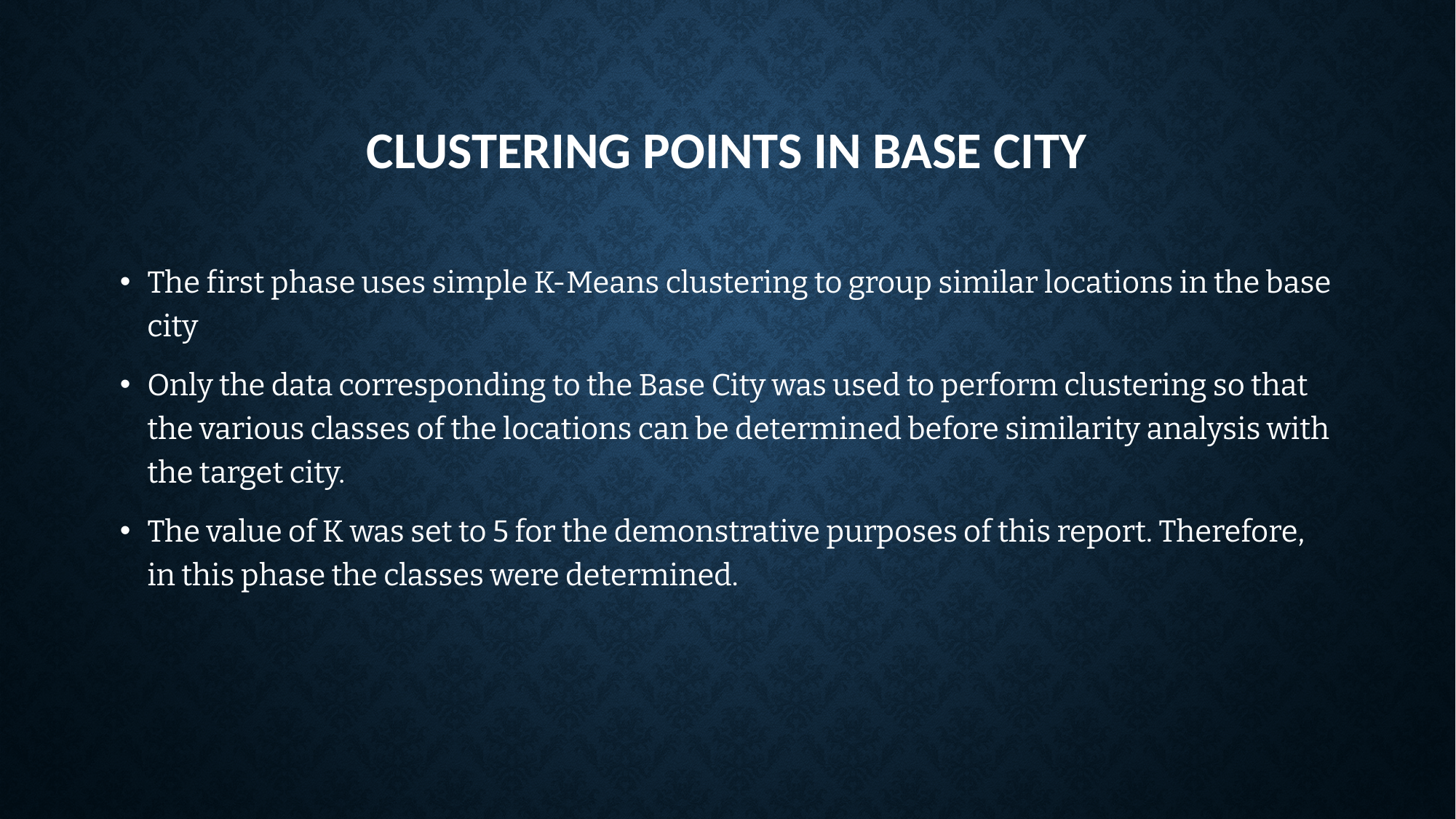

# Clustering Points in Base City
The first phase uses simple K-Means clustering to group similar locations in the base city
Only the data corresponding to the Base City was used to perform clustering so that the various classes of the locations can be determined before similarity analysis with the target city.
The value of K was set to 5 for the demonstrative purposes of this report. Therefore, in this phase the classes were determined.